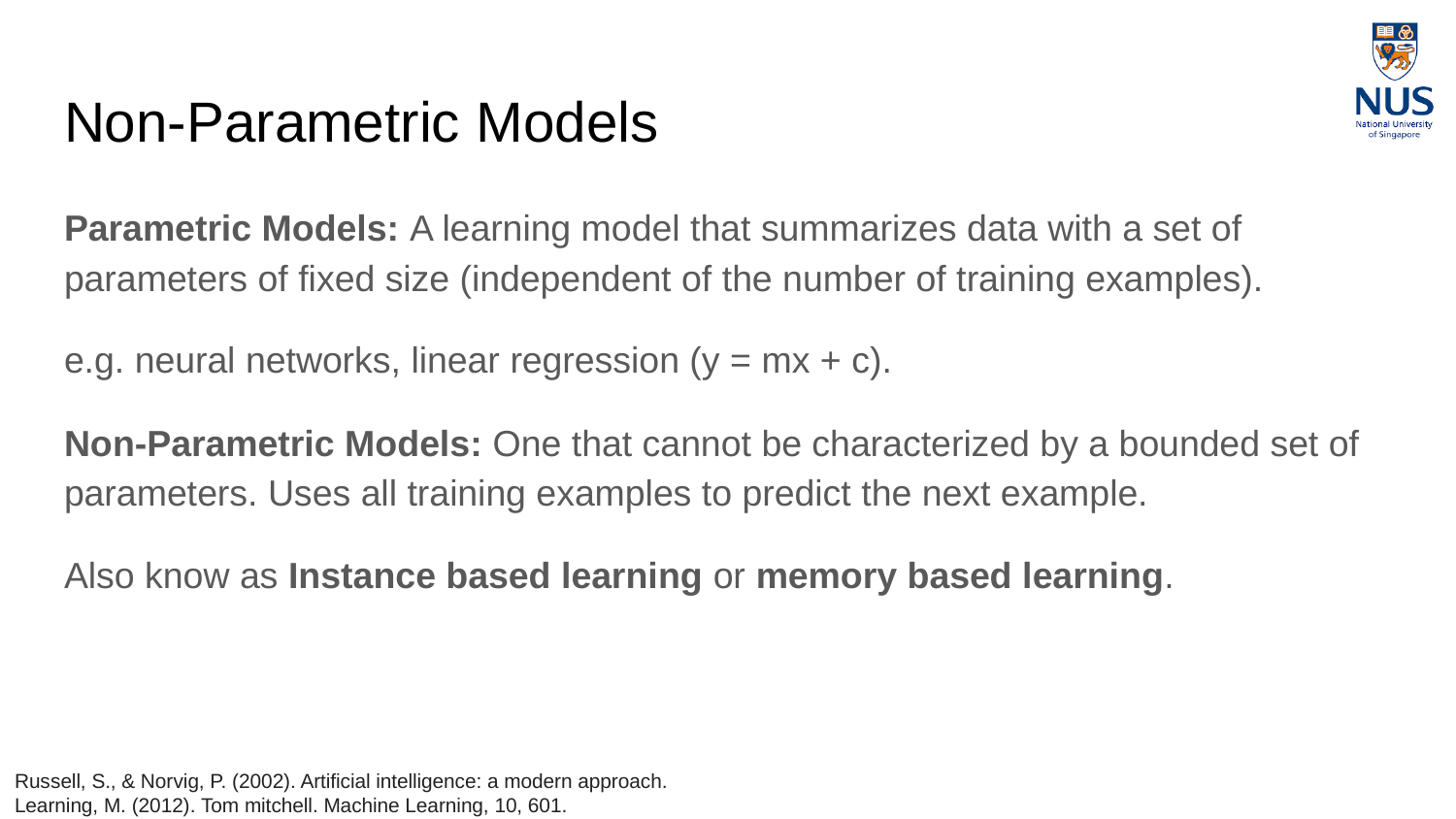

# Non-Parametric Models
Parametric Models: A learning model that summarizes data with a set of parameters of fixed size (independent of the number of training examples).
e.g. neural networks, linear regression (y = mx + c).
Non-Parametric Models: One that cannot be characterized by a bounded set of parameters. Uses all training examples to predict the next example.
Also know as Instance based learning or memory based learning.

Russell, S., & Norvig, P. (2002). Artificial intelligence: a modern approach.
Learning, M. (2012). Tom mitchell. Machine Learning, 10, 601.